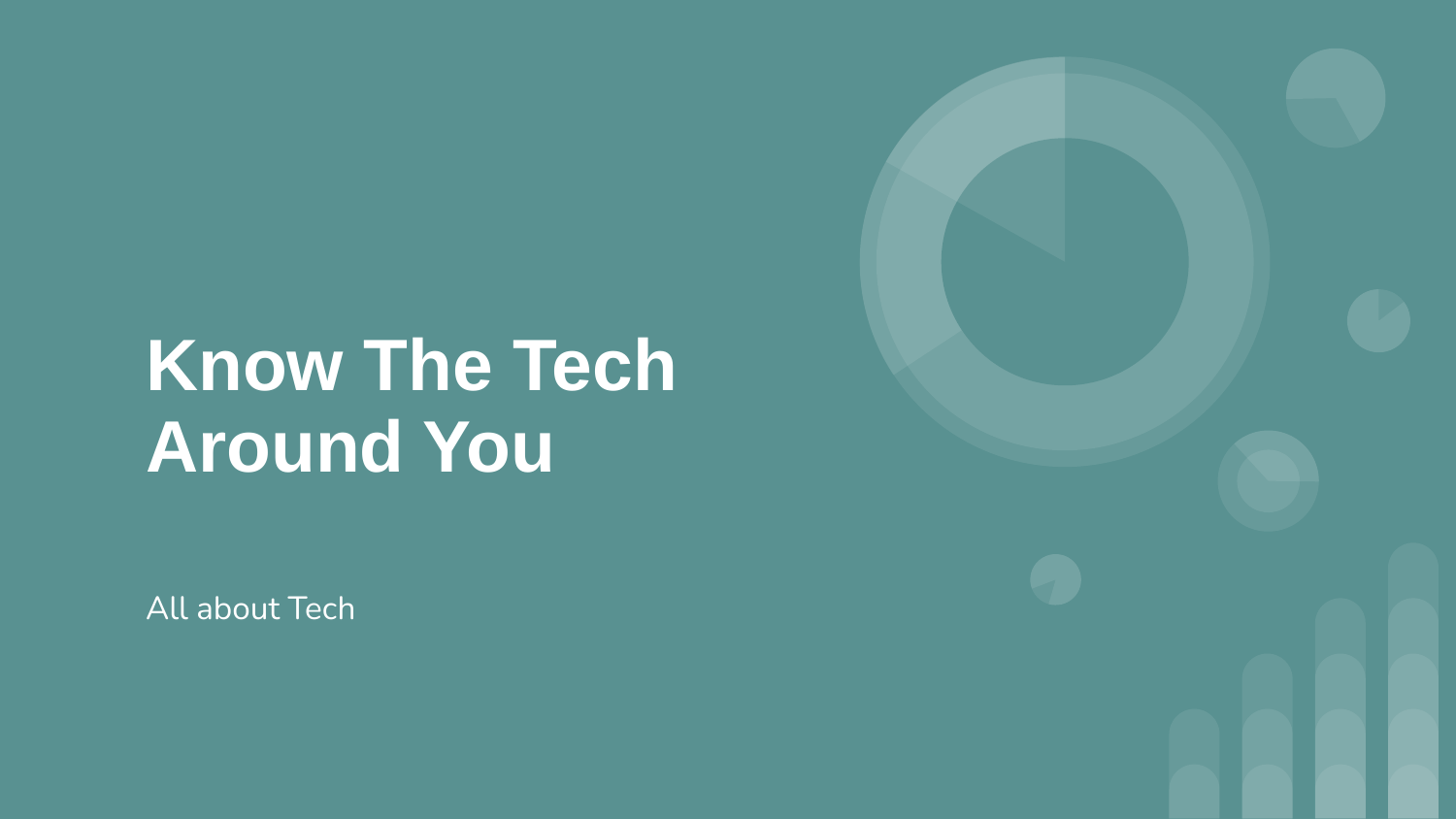

# Know The Tech Around You
All about Tech